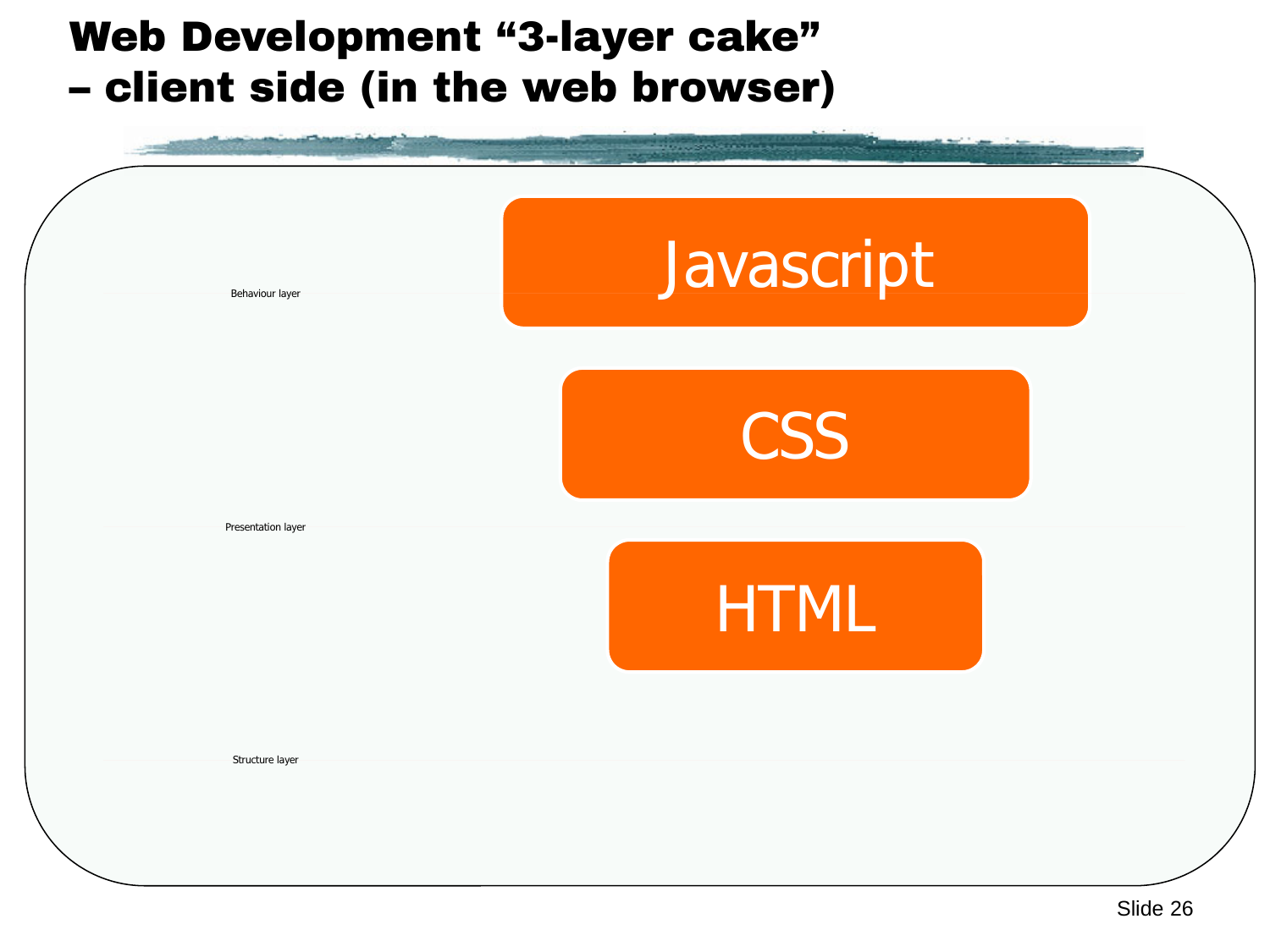

# Web Development “3-layer cake” – client side (in the web browser)

Javascript
CSS
HTML
Behaviour layer
Presentation layer
Structure layer
Slide 26